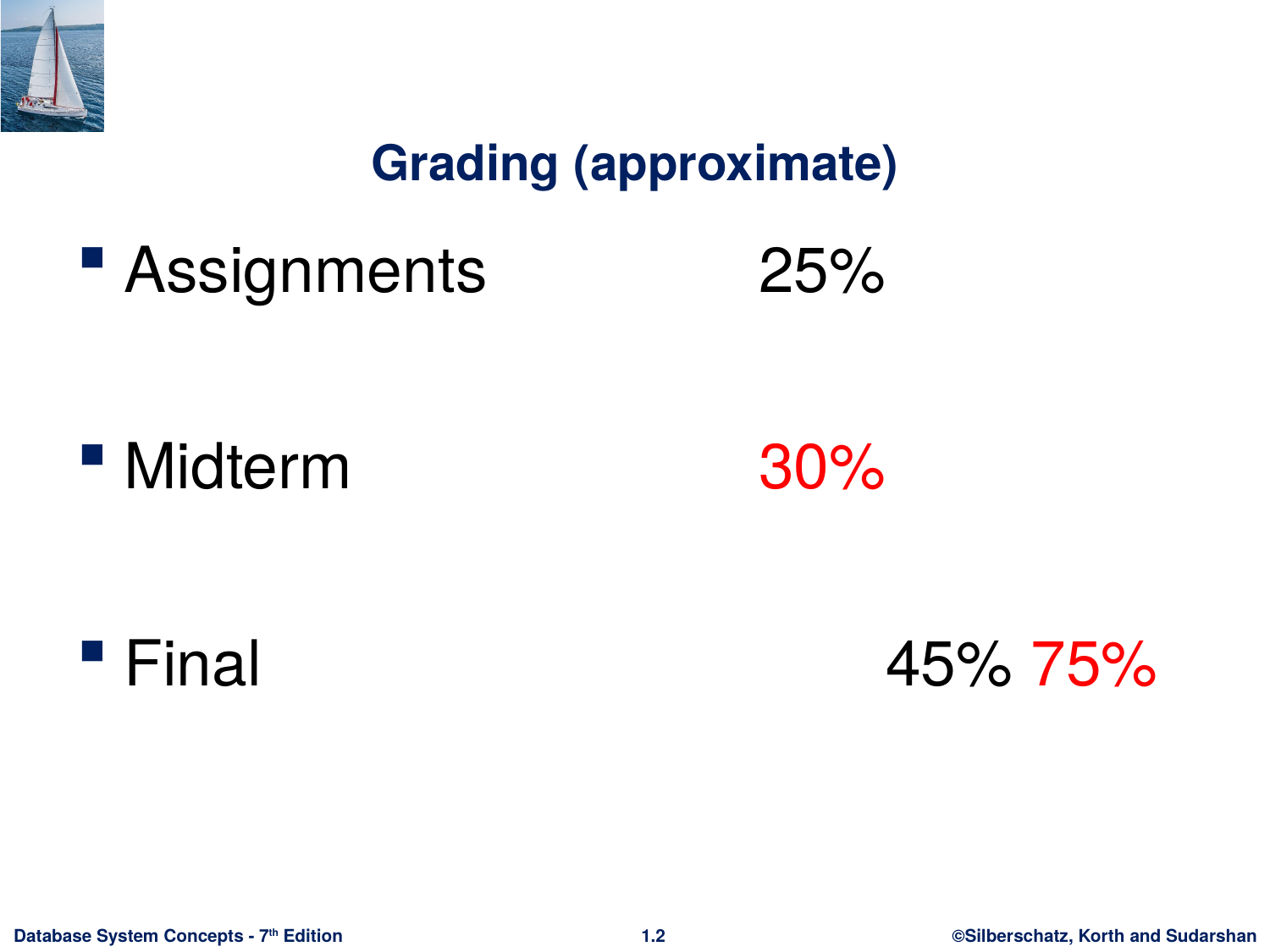

# Grading (approximate)
Assignments			25%

Midterm				30%

Final					45% 75%